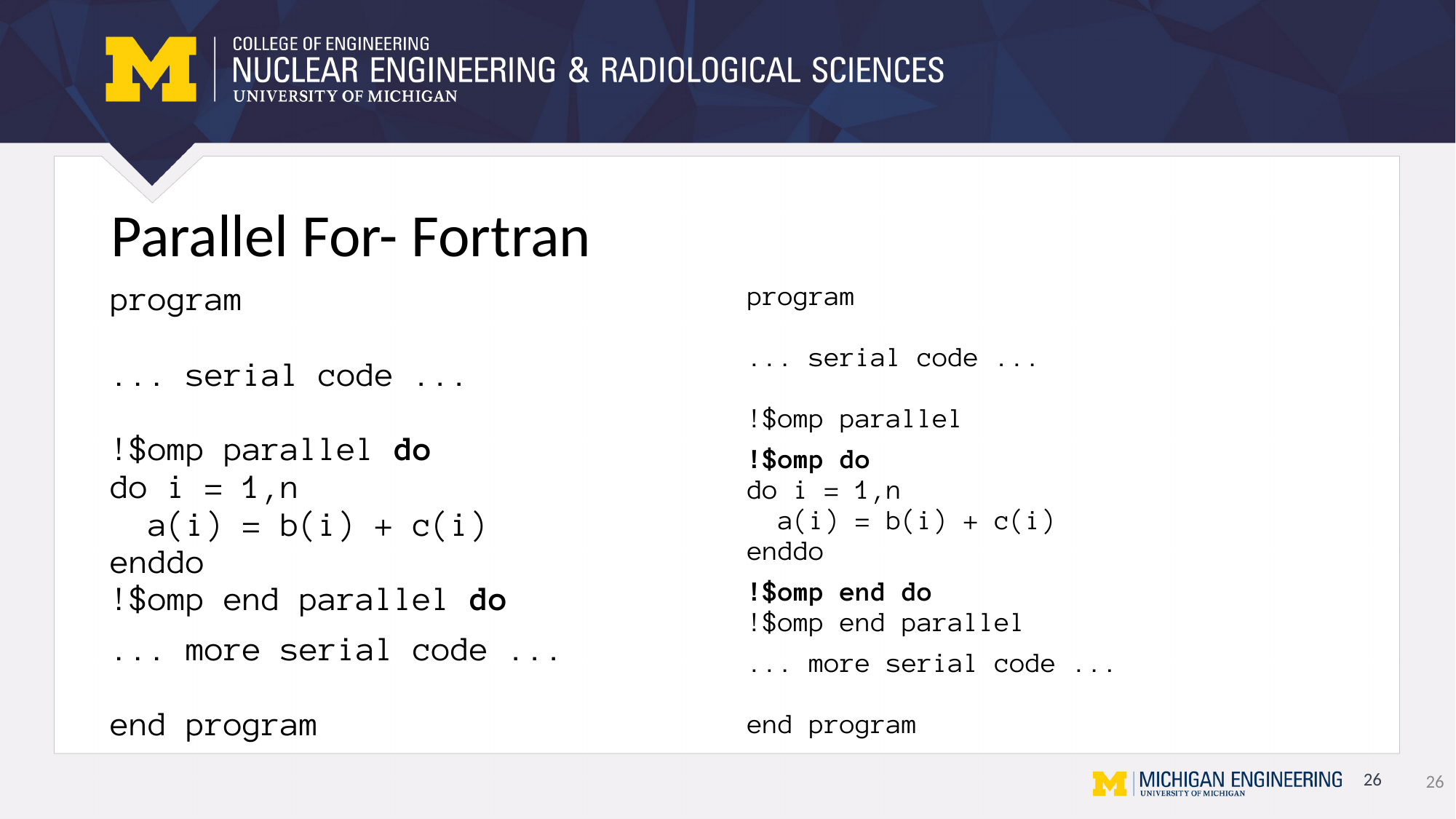

# Parallel For- Fortran
program
... serial code ...
!$omp parallel do
do i = 1,n
  a(i) = b(i) + c(i)
enddo
!$omp end parallel do
... more serial code ...
end program

program
... serial code ...
!$omp parallel
!$omp do
do i = 1,n
  a(i) = b(i) + c(i)
enddo
!$omp end do
!$omp end parallel
... more serial code ...
end program

26